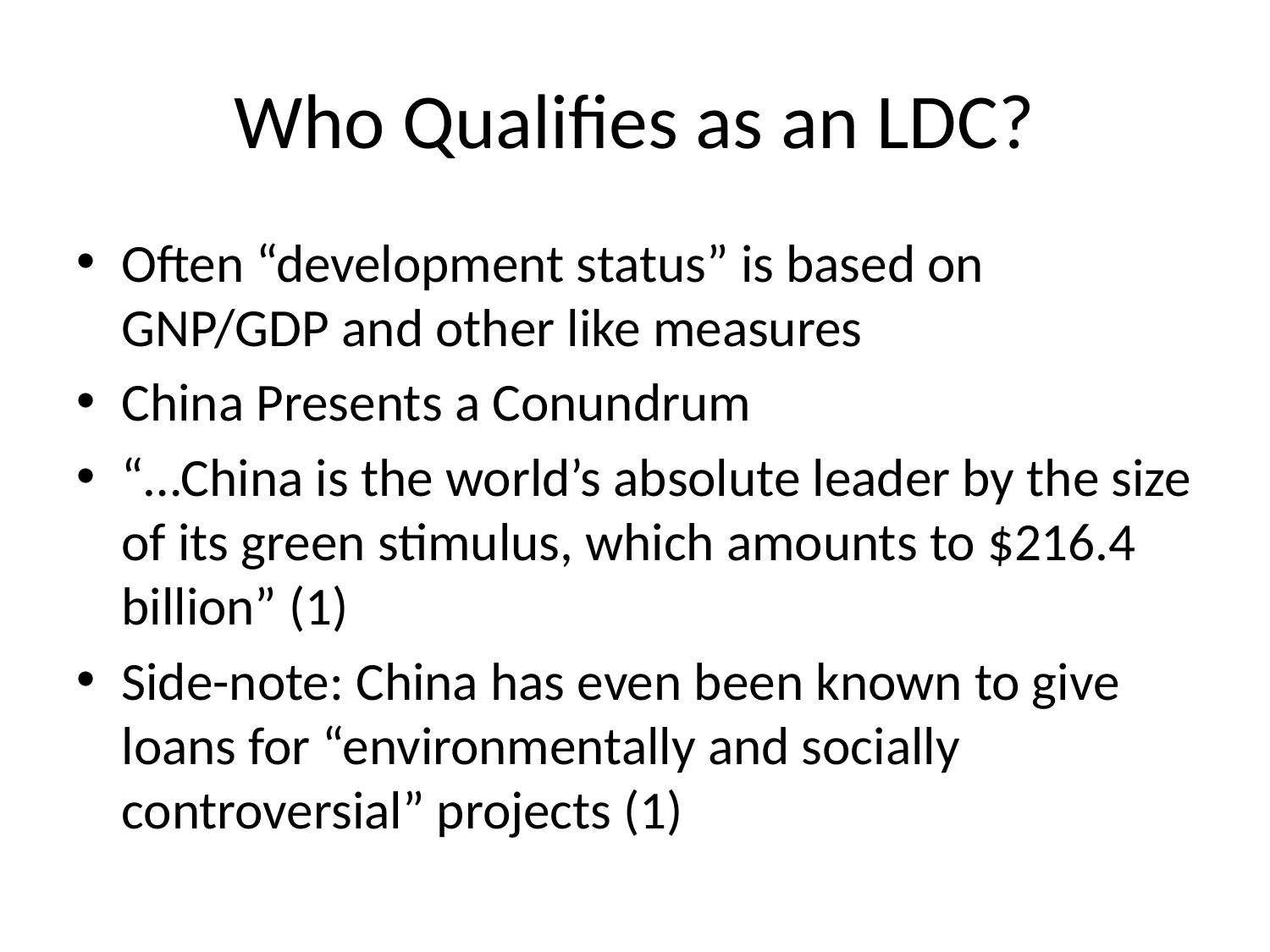

# Who Qualifies as an LDC?
Often “development status” is based on GNP/GDP and other like measures
China Presents a Conundrum
“…China is the world’s absolute leader by the size of its green stimulus, which amounts to $216.4 billion” (1)
Side-note: China has even been known to give loans for “environmentally and socially controversial” projects (1)